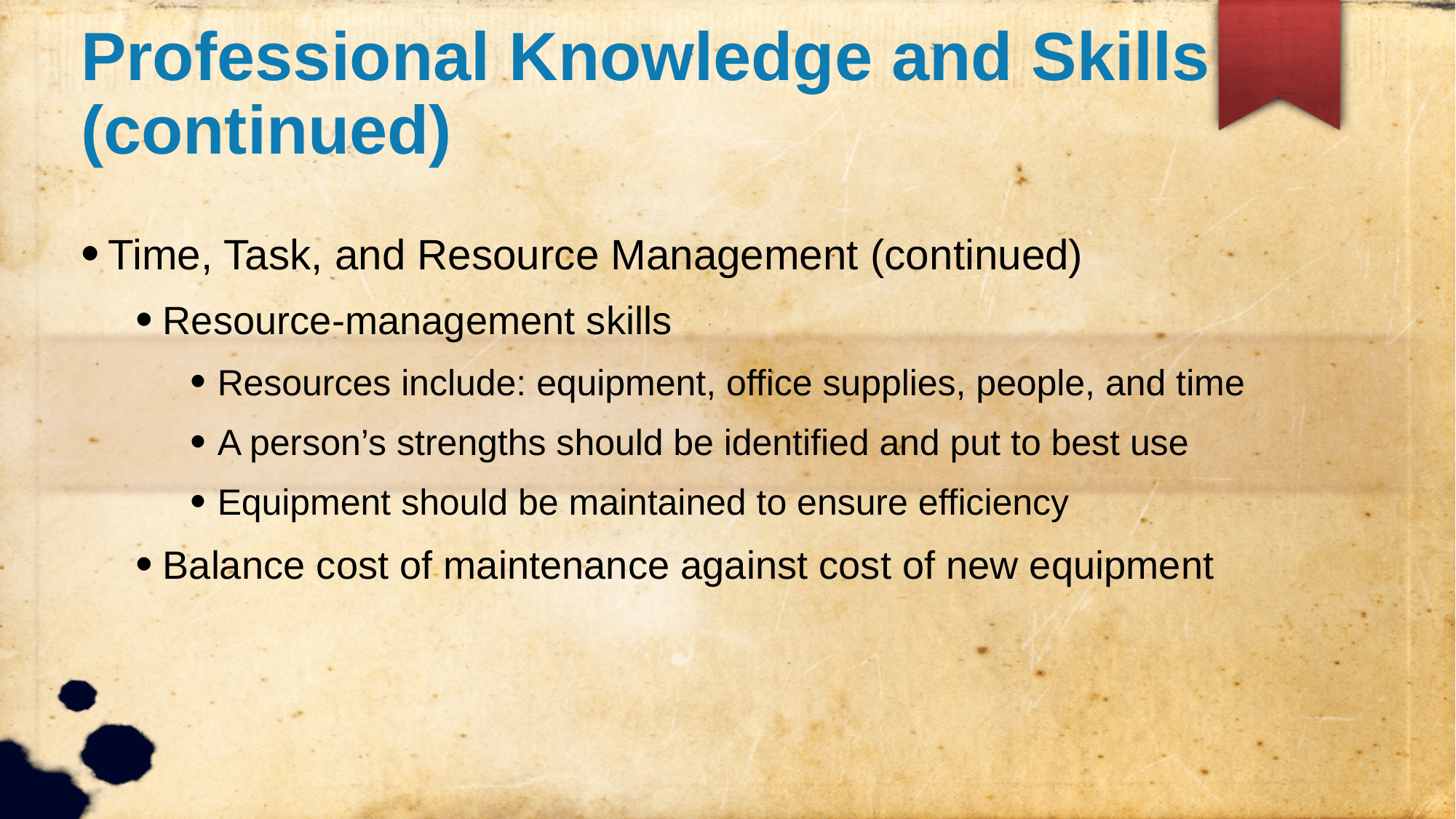

Professional Knowledge and Skills (continued)
Time, Task, and Resource Management (continued)
Resource-management skills
Resources include: equipment, office supplies, people, and time
A person’s strengths should be identified and put to best use
Equipment should be maintained to ensure efficiency
Balance cost of maintenance against cost of new equipment